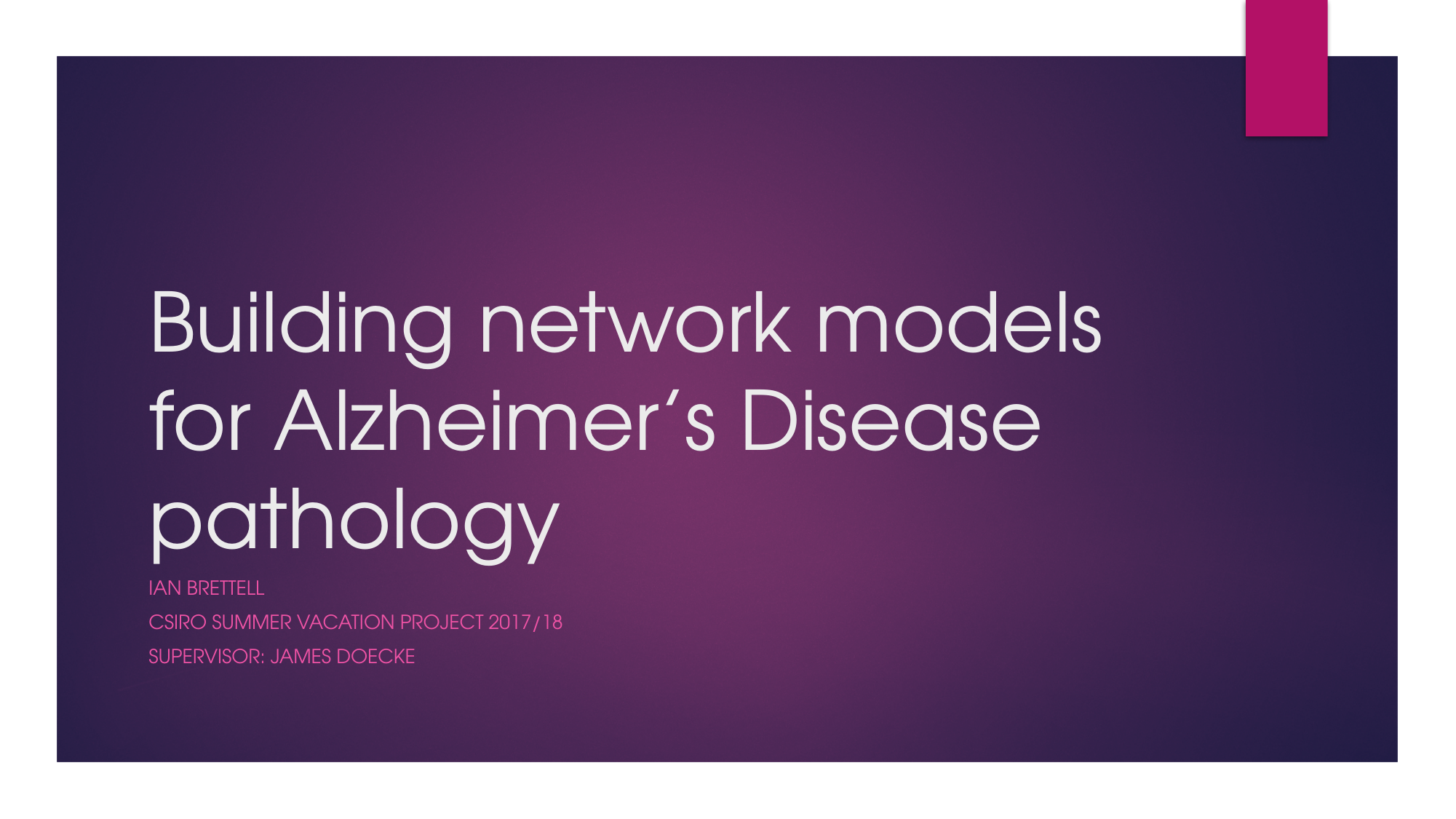

# Building network models for Alzheimer’s Disease pathology
Ian Brettell
CSIRO summer vacation project 2017/18
Supervisor: James doecke